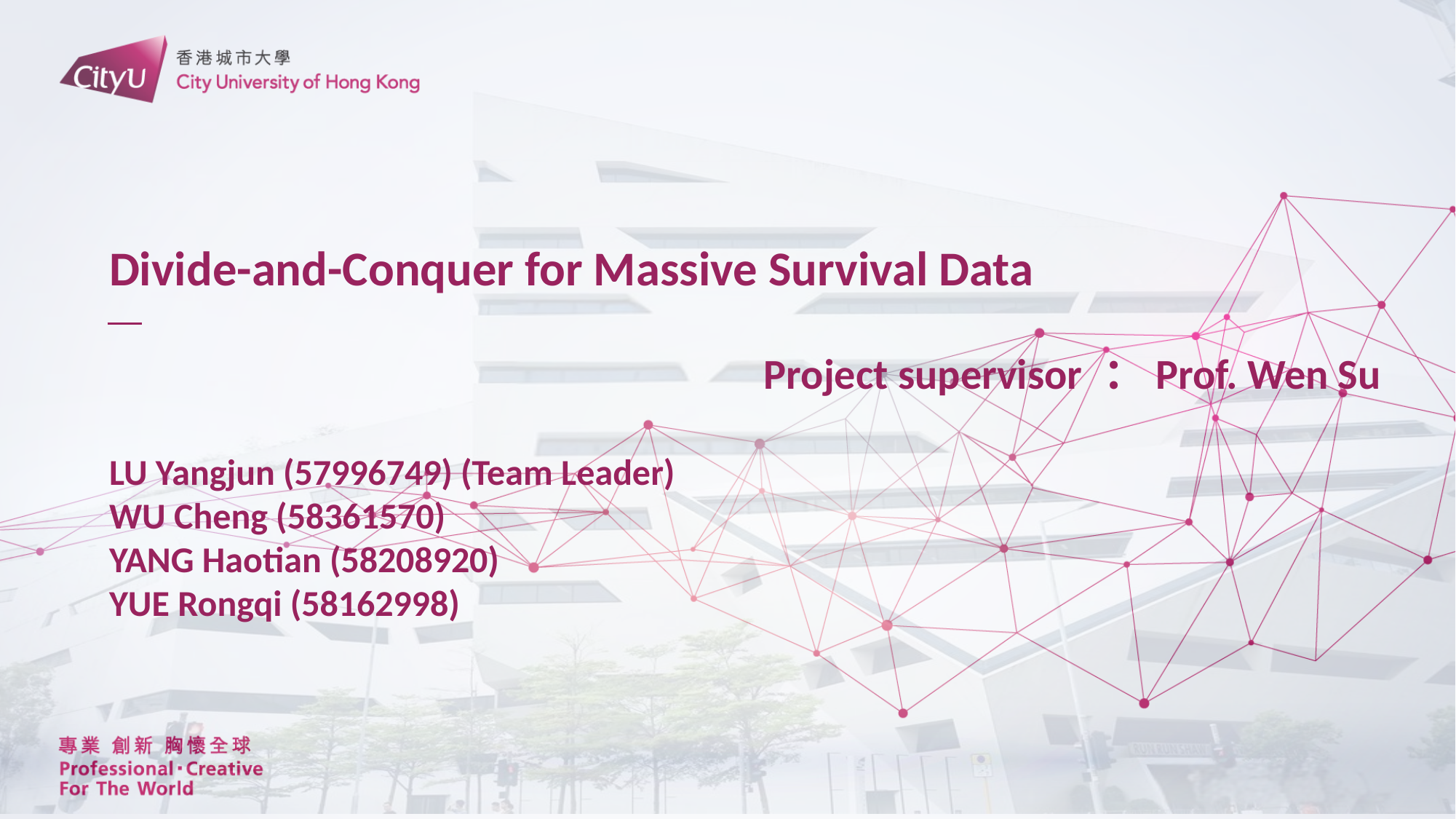

# Divide-and-Conquer for Massive Survival Data Project supervisor ：Prof. Wen Su LU Yangjun (57996749) (Team Leader) WU Cheng (58361570) YANG Haotian (58208920) YUE Rongqi (58162998)